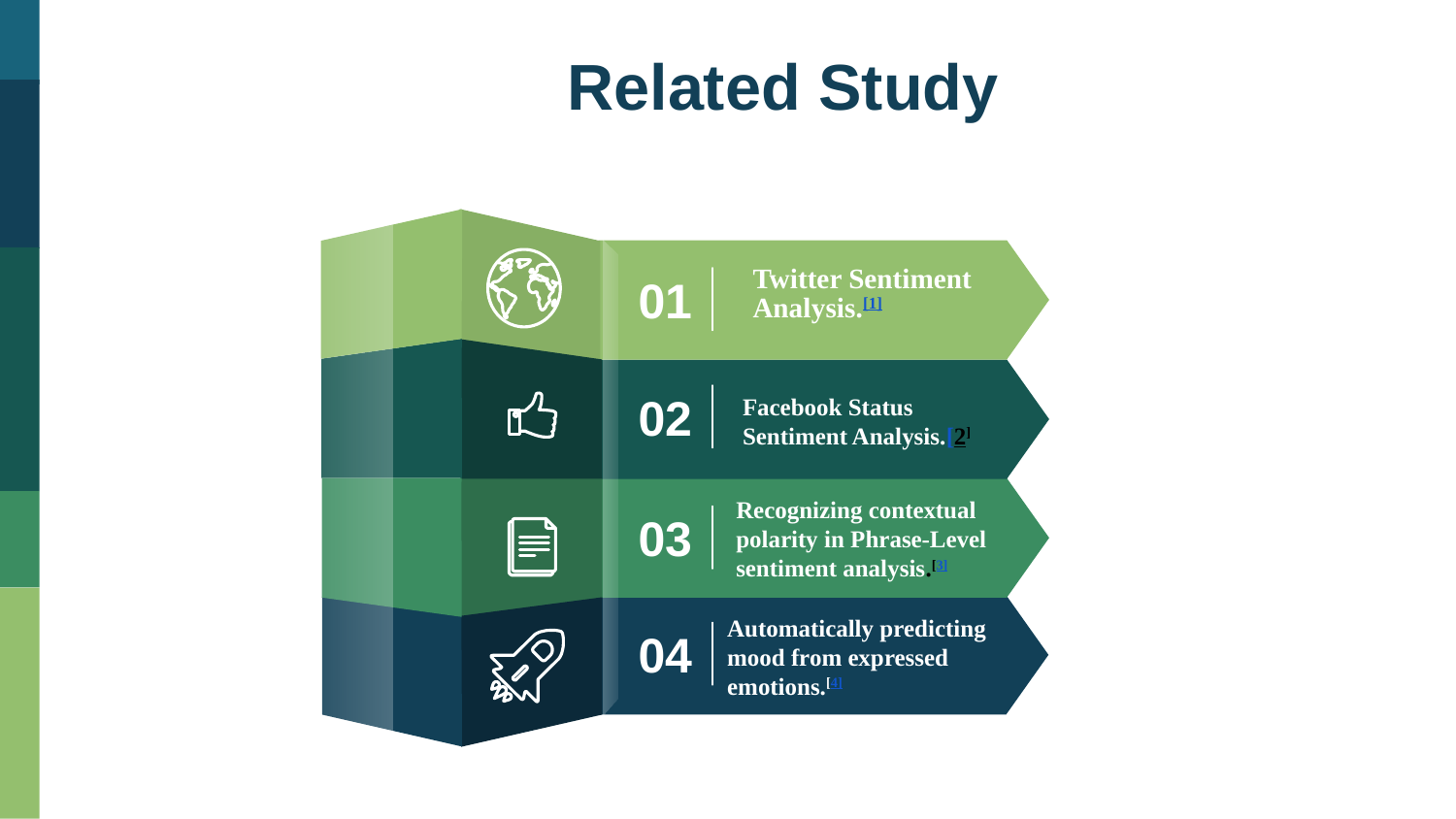

Related Study

01
Twitter Sentiment Analysis.[1]

02
Facebook Status Sentiment Analysis.[2]

Recognizing contextual polarity in Phrase-Level sentiment analysis.[3]
03

Automatically predicting mood from expressed emotions.[4]
04